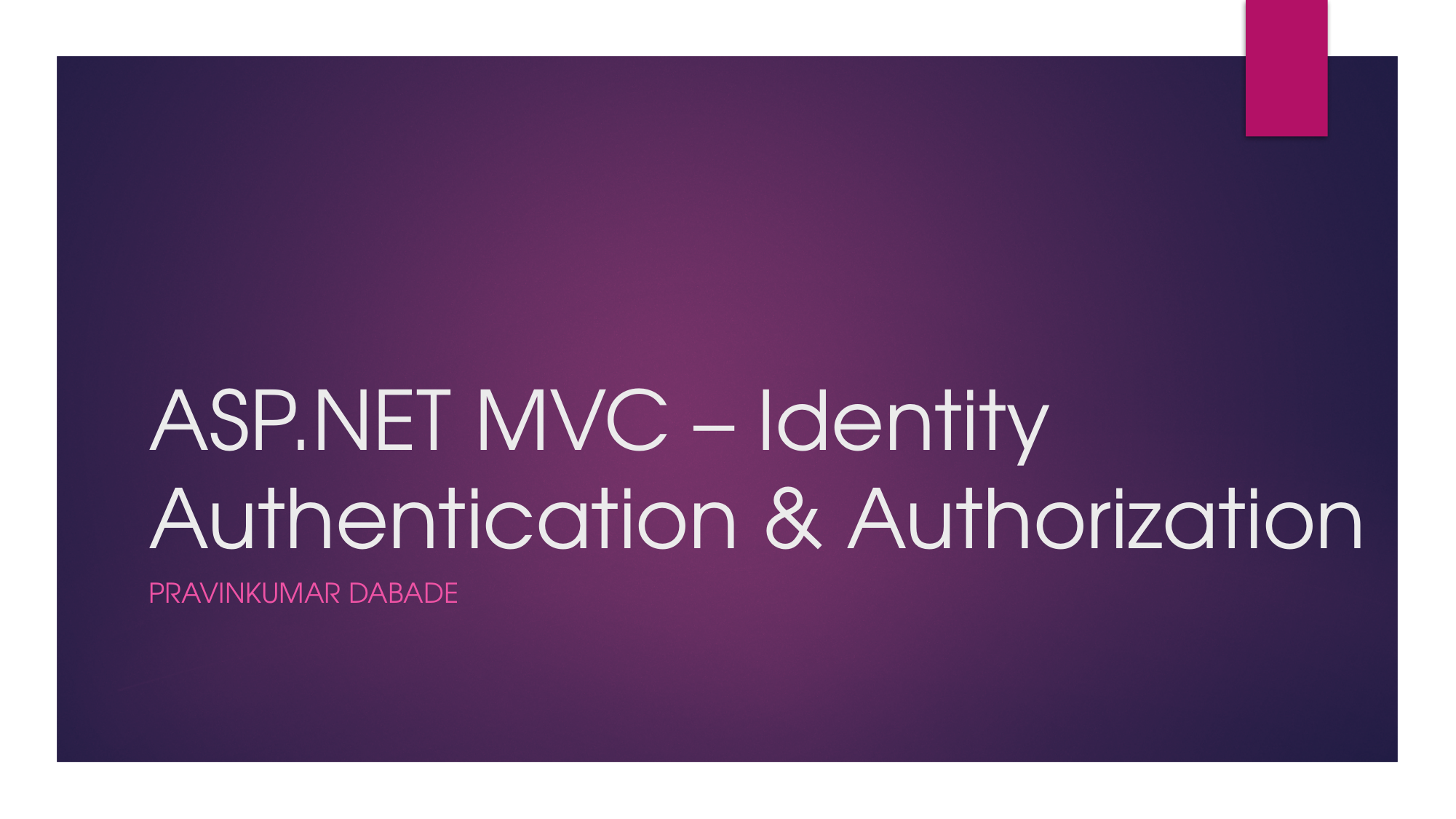

# ASP.NET MVC – Identity Authentication & Authorization
Pravinkumar Dabade